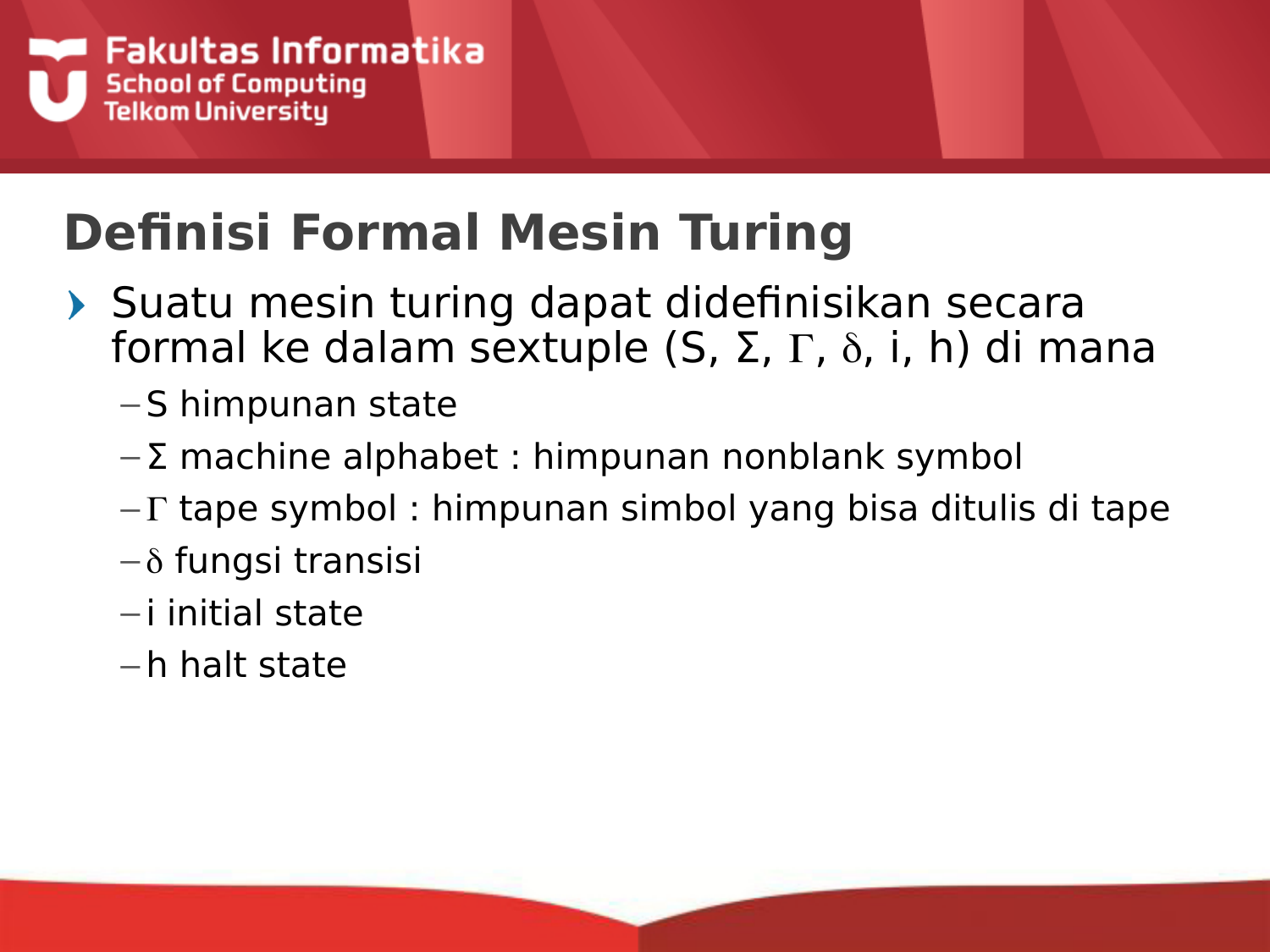

# Definisi Formal Mesin Turing
Suatu mesin turing dapat didefinisikan secara formal ke dalam sextuple (S, Σ, Γ, δ, i, h) di mana
S himpunan state
Σ machine alphabet : himpunan nonblank symbol
Γ tape symbol : himpunan simbol yang bisa ditulis di tape
δ fungsi transisi
i initial state
h halt state